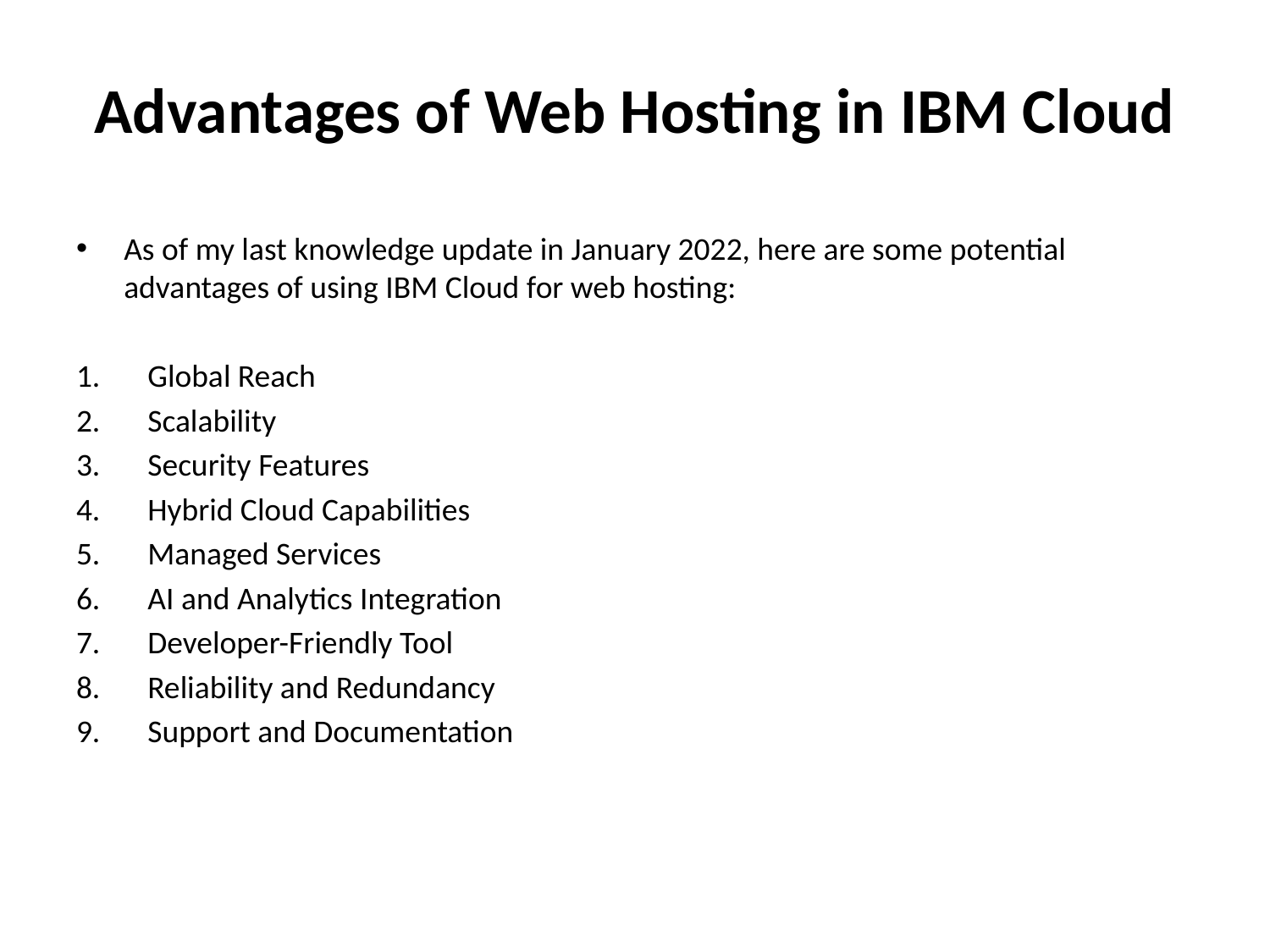

# Advantages of Web Hosting in IBM Cloud
As of my last knowledge update in January 2022, here are some potential advantages of using IBM Cloud for web hosting:

Global Reach
Scalability
Security Features
Hybrid Cloud Capabilities
Managed Services
AI and Analytics Integration
Developer-Friendly Tool
Reliability and Redundancy
Support and Documentation